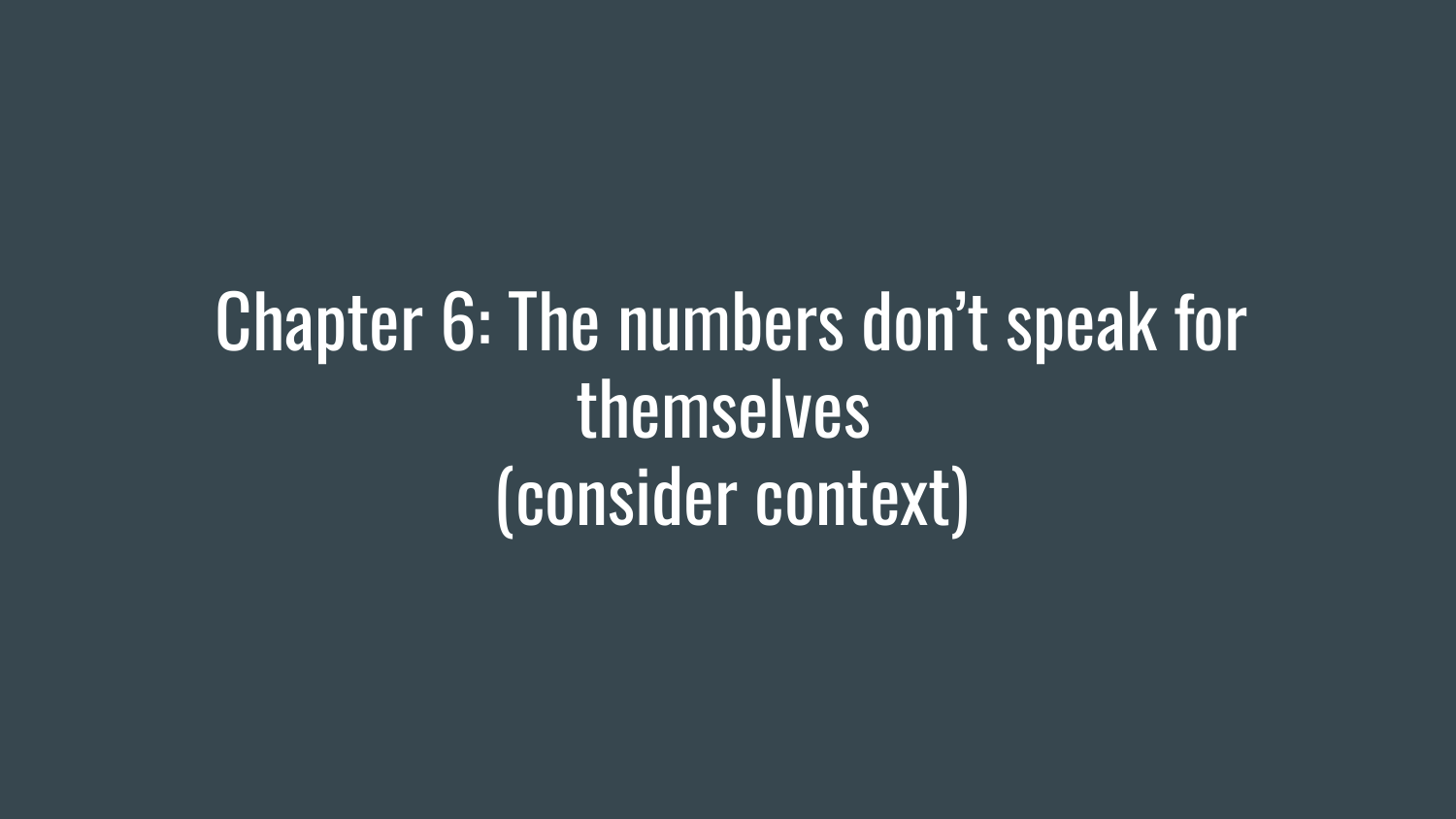

# Chapter 6: The numbers don’t speak for themselves
(consider context)